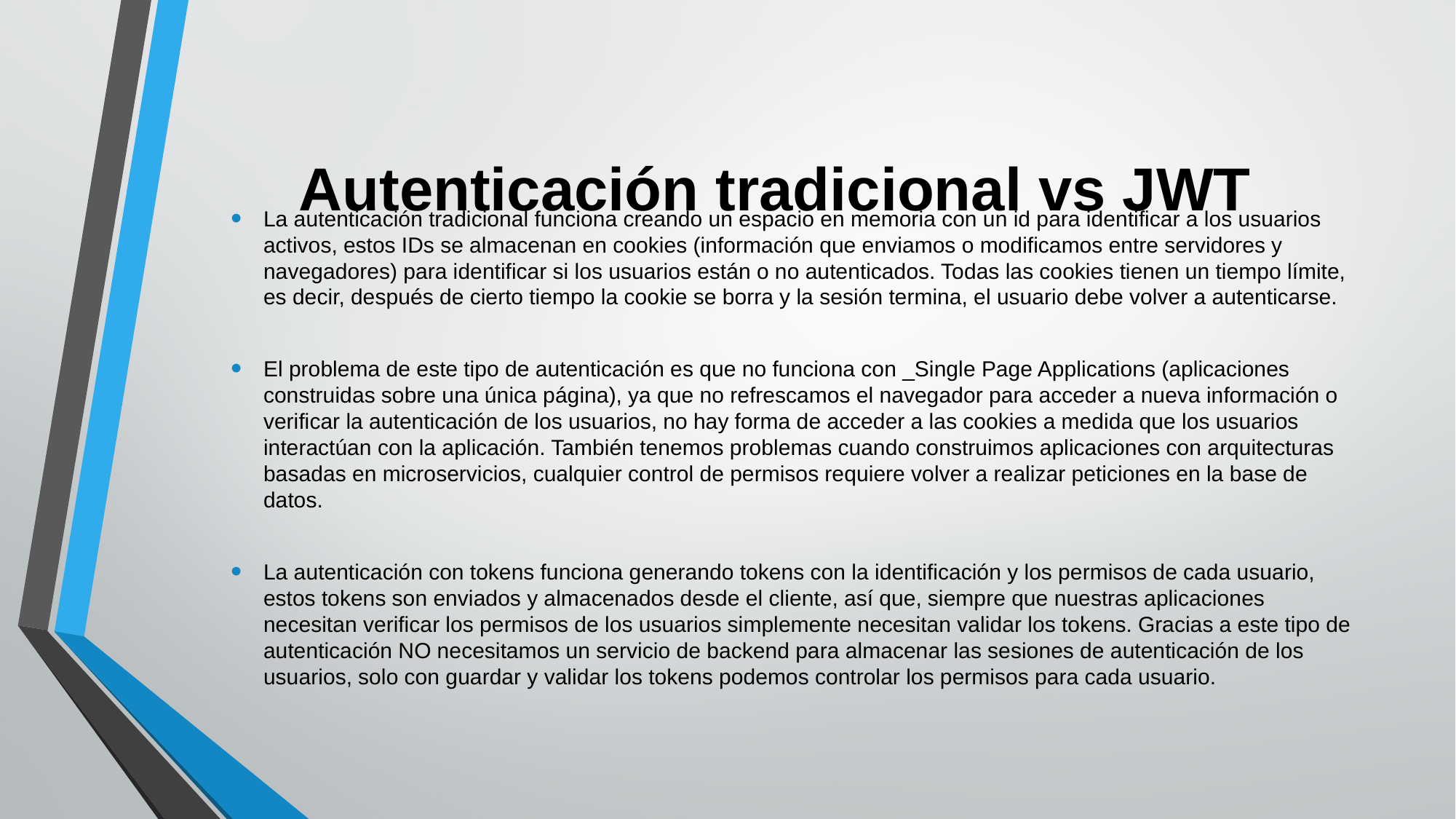

# Autenticación tradicional vs JWT
La autenticación tradicional funciona creando un espacio en memoria con un id para identificar a los usuarios activos, estos IDs se almacenan en cookies (información que enviamos o modificamos entre servidores y navegadores) para identificar si los usuarios están o no autenticados. Todas las cookies tienen un tiempo límite, es decir, después de cierto tiempo la cookie se borra y la sesión termina, el usuario debe volver a autenticarse.

El problema de este tipo de autenticación es que no funciona con _Single Page Applications (aplicaciones construidas sobre una única página), ya que no refrescamos el navegador para acceder a nueva información o verificar la autenticación de los usuarios, no hay forma de acceder a las cookies a medida que los usuarios interactúan con la aplicación. También tenemos problemas cuando construimos aplicaciones con arquitecturas basadas en microservicios, cualquier control de permisos requiere volver a realizar peticiones en la base de datos.

La autenticación con tokens funciona generando tokens con la identificación y los permisos de cada usuario, estos tokens son enviados y almacenados desde el cliente, así que, siempre que nuestras aplicaciones necesitan verificar los permisos de los usuarios simplemente necesitan validar los tokens. Gracias a este tipo de autenticación NO necesitamos un servicio de backend para almacenar las sesiones de autenticación de los usuarios, solo con guardar y validar los tokens podemos controlar los permisos para cada usuario.